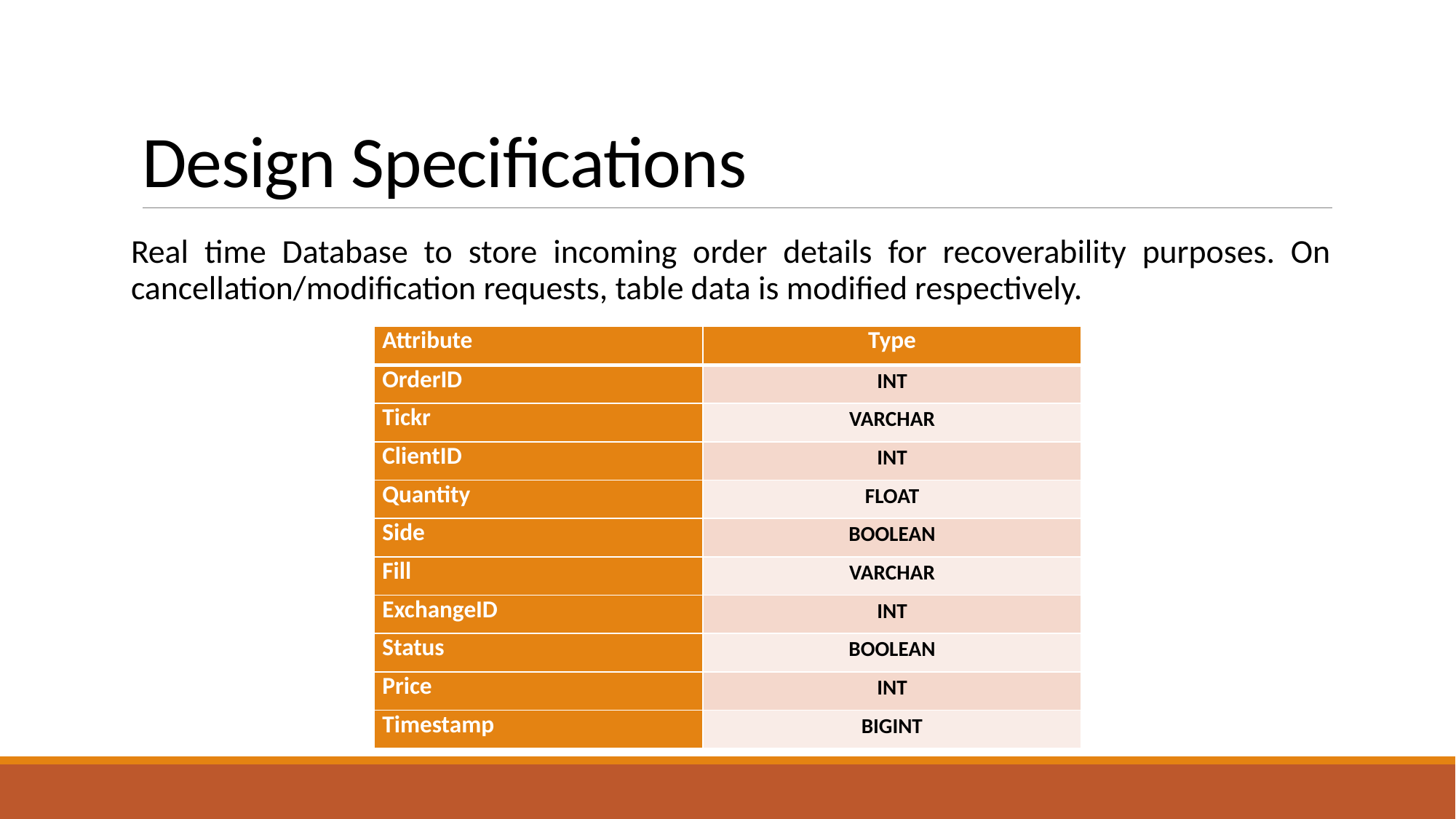

# Design Specifications
Real time Database to store incoming order details for recoverability purposes. On cancellation/modification requests, table data is modified respectively.

| Attribute | Type |
| --- | --- |
| OrderID | INT |
| Tickr | VARCHAR |
| ClientID | INT |
| Quantity | FLOAT |
| Side | BOOLEAN |
| Fill | VARCHAR |
| ExchangeID | INT |
| Status | BOOLEAN |
| Price | INT |
| Timestamp | BIGINT |